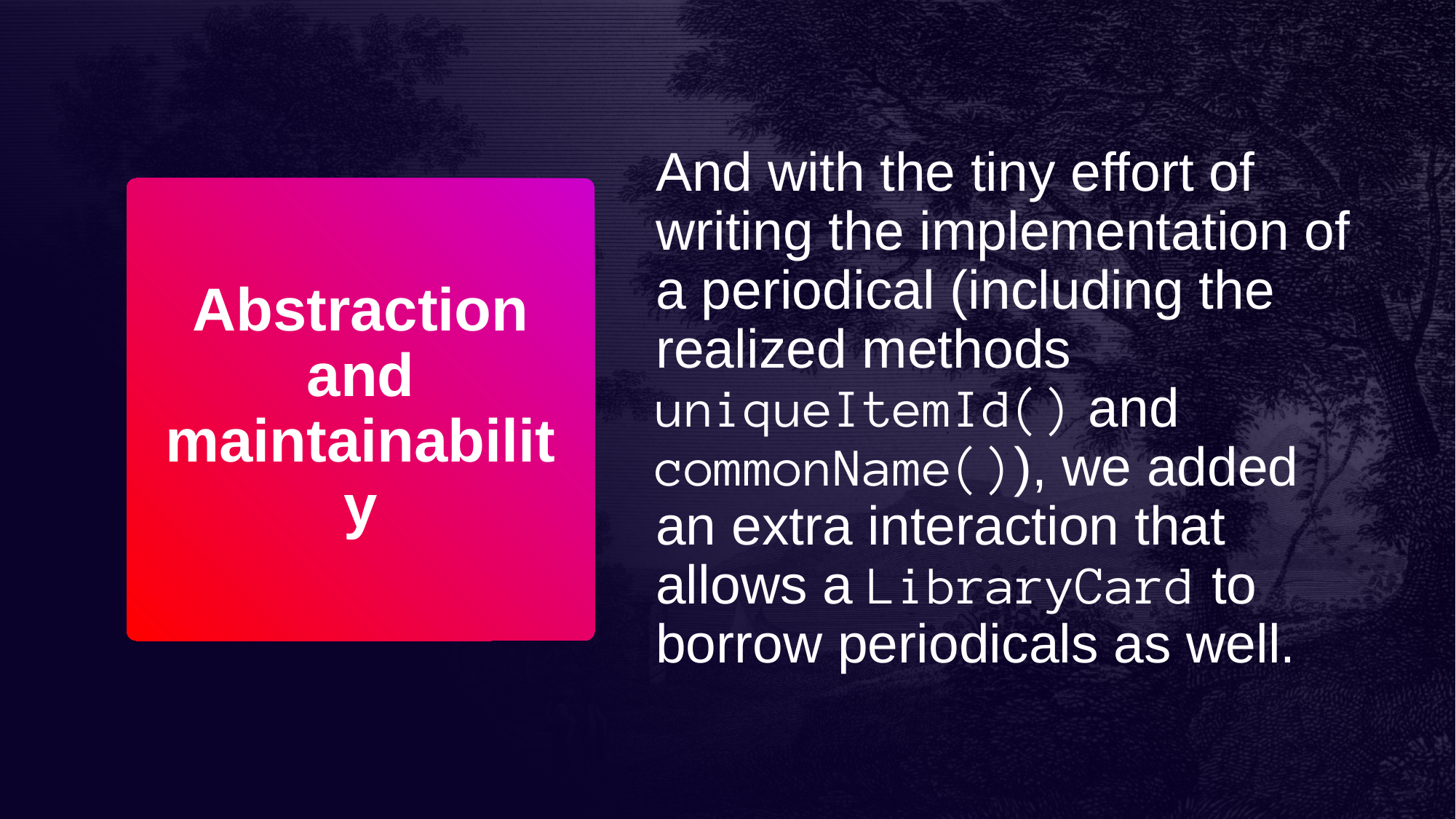

And with the tiny effort of writing the implementation of a periodical (including the realized methods uniqueItemId() and commonName()), we added an extra interaction that allows a LibraryCard to borrow periodicals as well.
# Abstraction and maintainability